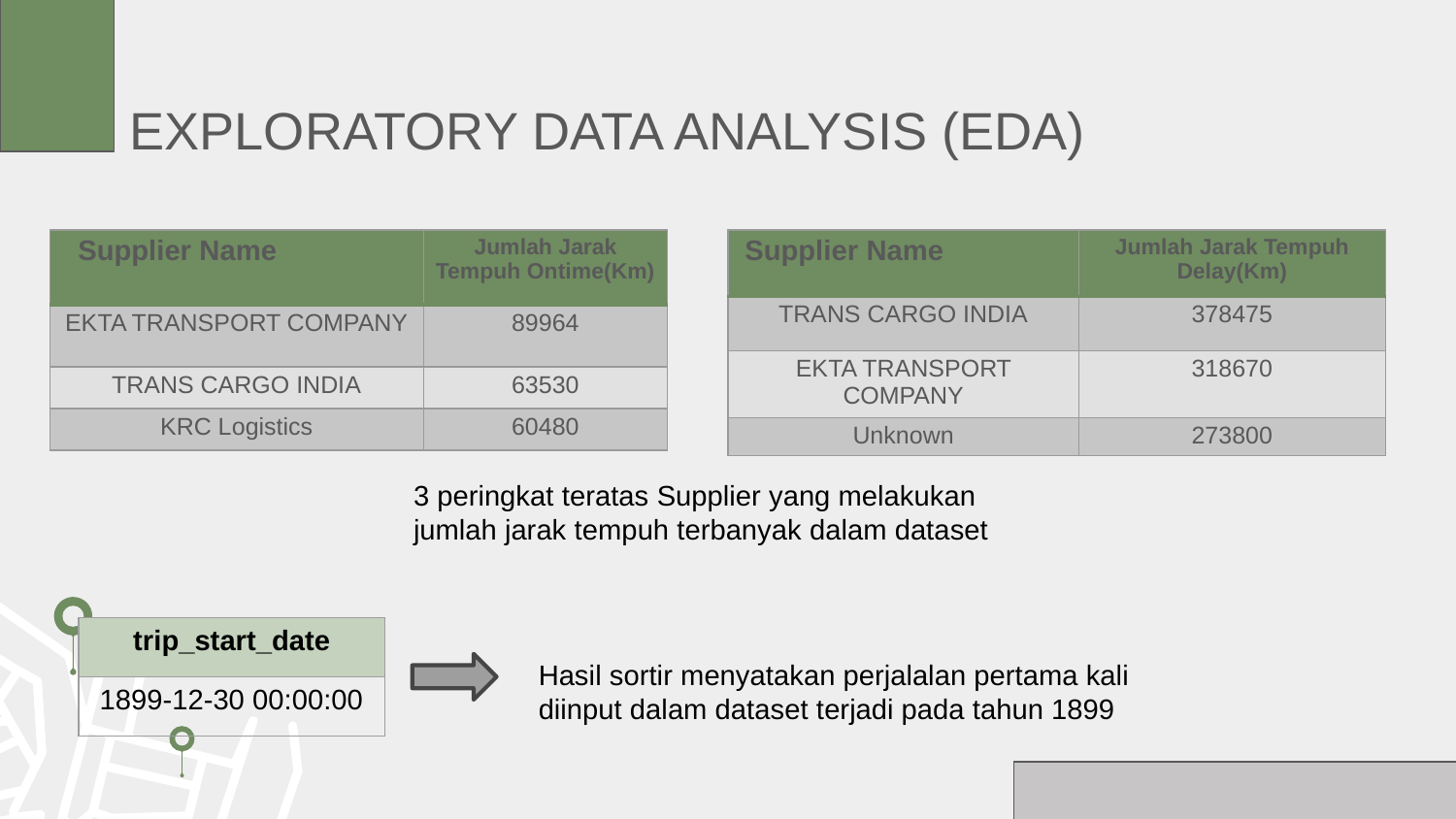

# EXPLORATORY DATA ANALYSIS (EDA)
| Supplier Name60480.00 | Jumlah Jarak Tempuh Ontime(Km) |
| --- | --- |
| EKTA TRANSPORT COMPANY | 89964 |
| TRANS CARGO INDIA | 63530 |
| KRC Logistics | 60480 |
| Supplier Name60480.00 | Jumlah Jarak Tempuh Delay(Km) |
| --- | --- |
| TRANS CARGO INDIA | 378475 |
| EKTA TRANSPORT COMPANY | 318670 |
| Unknown | 273800 |
3 peringkat teratas Supplier yang melakukan jumlah jarak tempuh terbanyak dalam dataset
| trip\_start\_date |
| --- |
| 1899-12-30 00:00:00 |
Hasil sortir menyatakan perjalalan pertama kali diinput dalam dataset terjadi pada tahun 1899